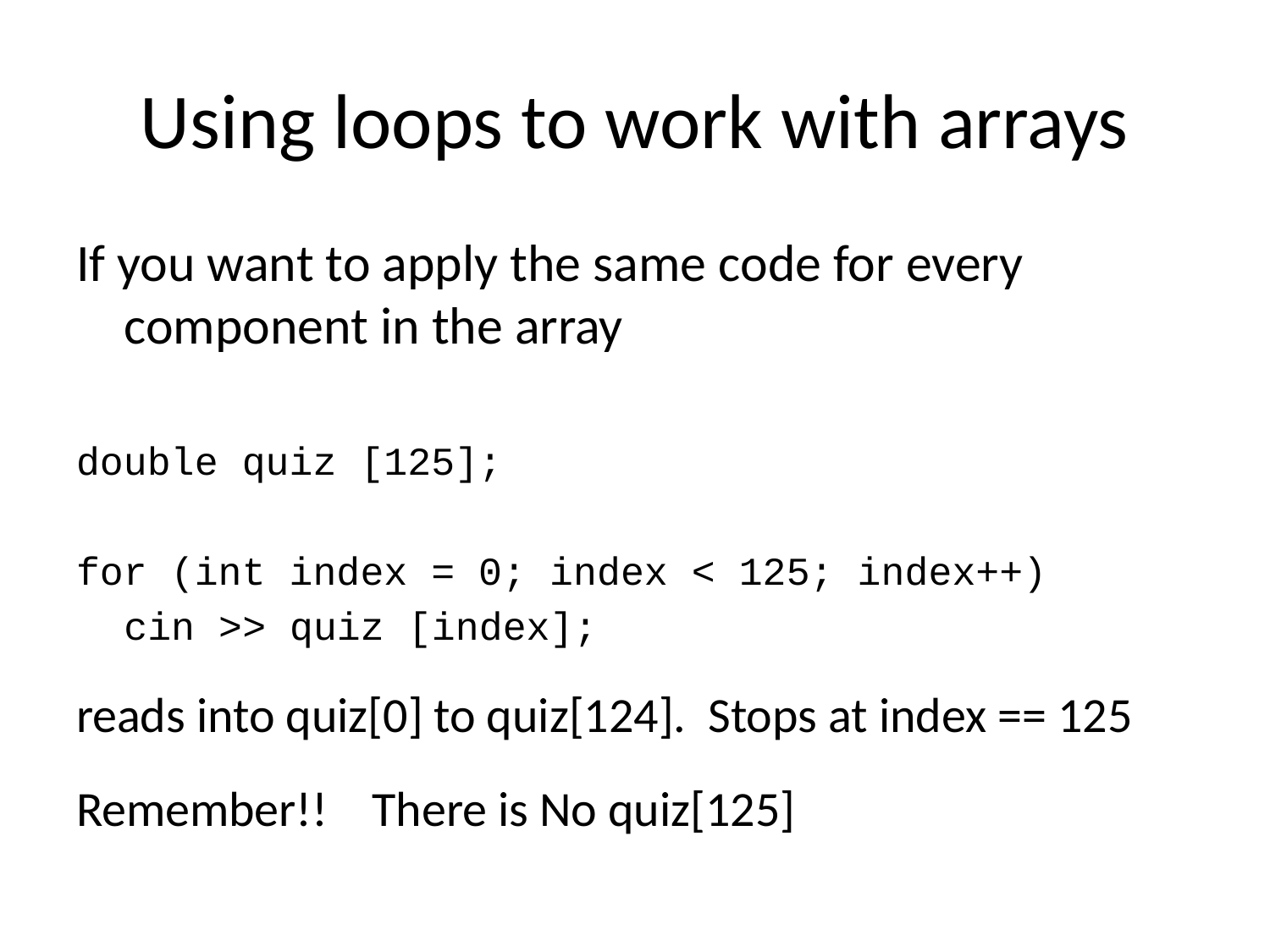

# Using loops to work with arrays
If you want to apply the same code for every component in the array

double quiz [125];

for (int index = 0; index < 125; index++)
		cin >> quiz [index];

reads into quiz[0] to quiz[124].  Stops at index == 125

Remember!!    There is No quiz[125]